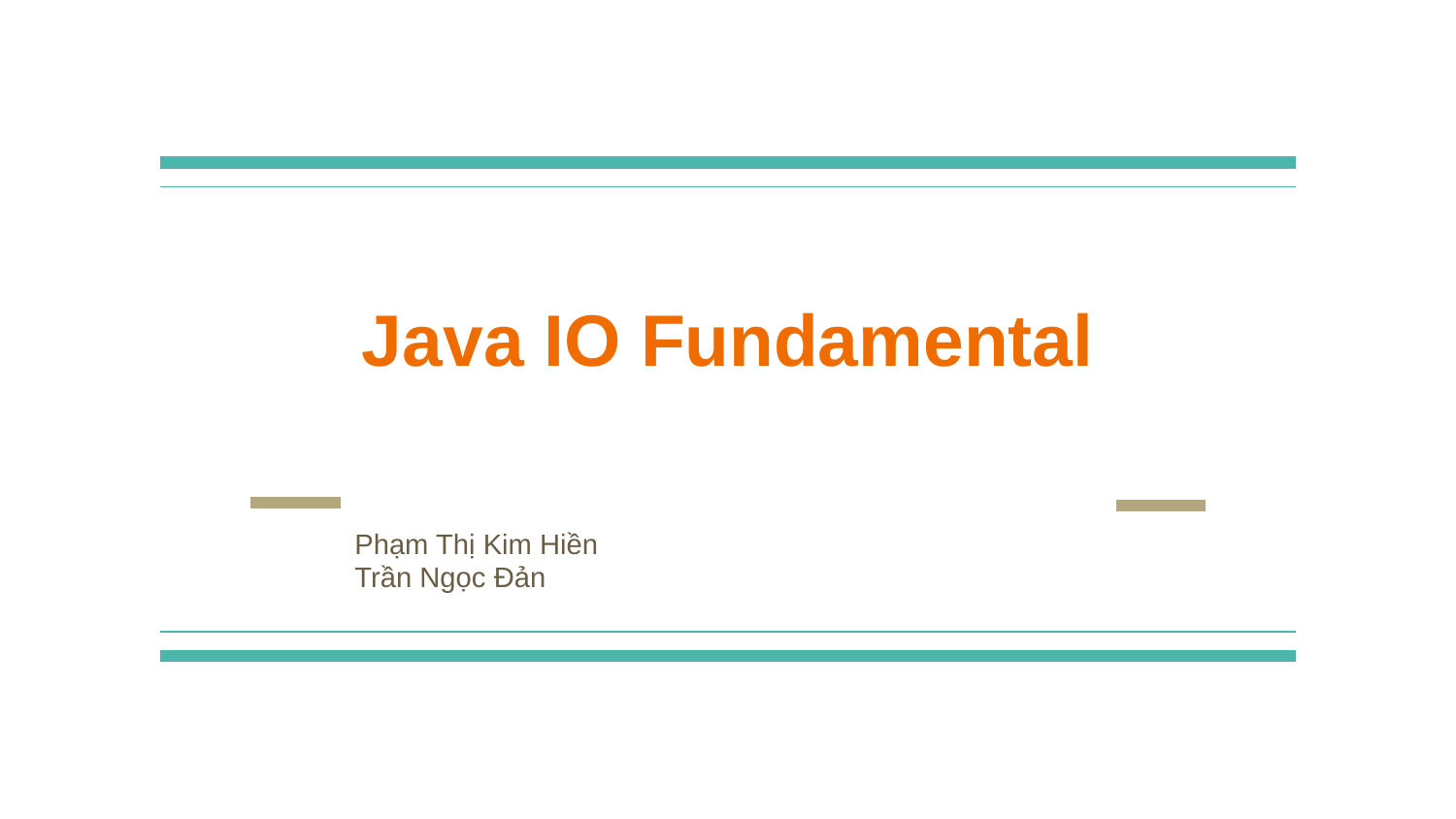

# Java IO Fundamental
Phạm Thị Kim Hiền
Trần Ngọc Đản